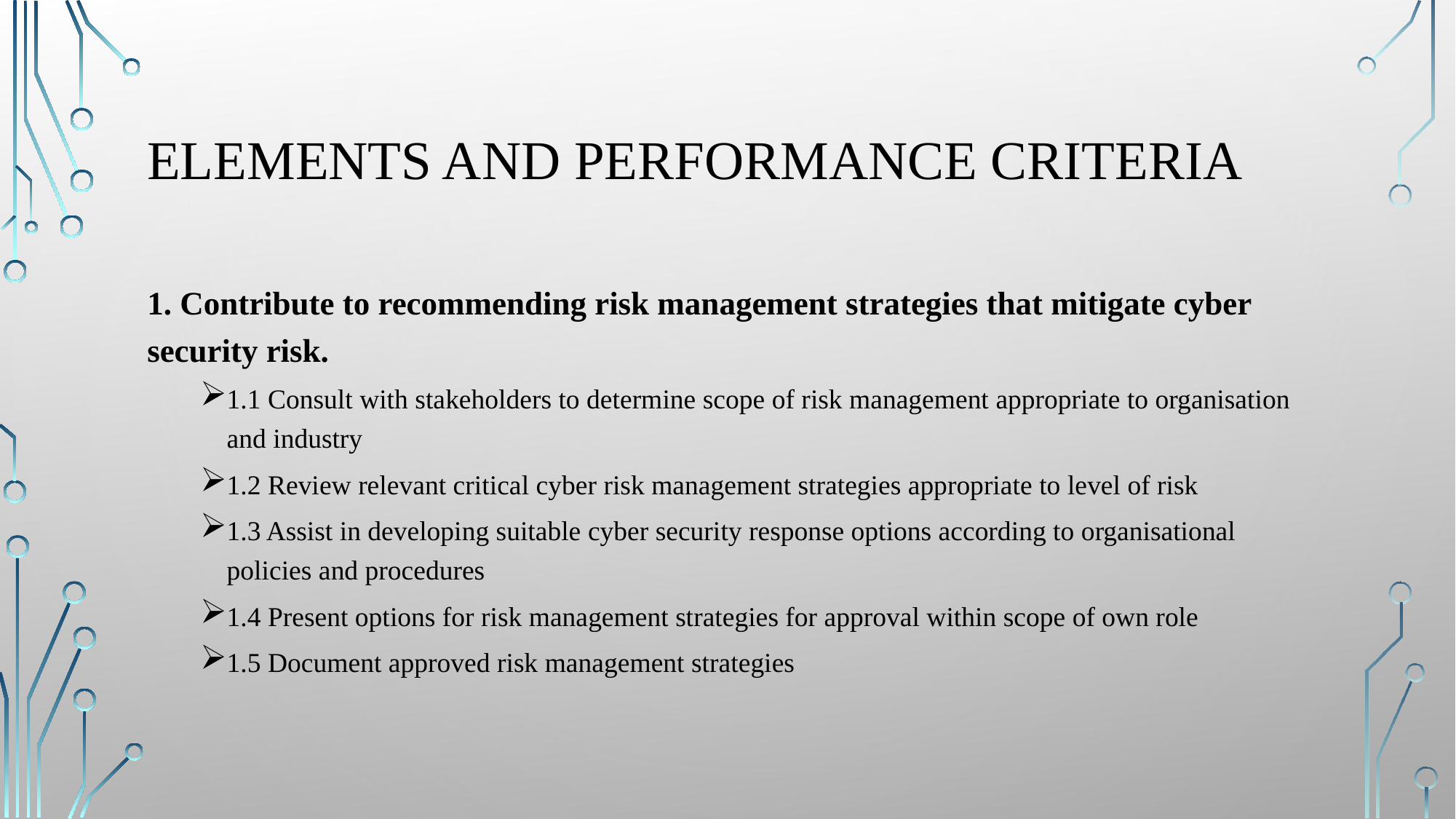

# Elements and Performance criteria
1. Contribute to recommending risk management strategies that mitigate cyber security risk.
1.1 Consult with stakeholders to determine scope of risk management appropriate to organisation and industry
1.2 Review relevant critical cyber risk management strategies appropriate to level of risk
1.3 Assist in developing suitable cyber security response options according to organisational policies and procedures
1.4 Present options for risk management strategies for approval within scope of own role
1.5 Document approved risk management strategies